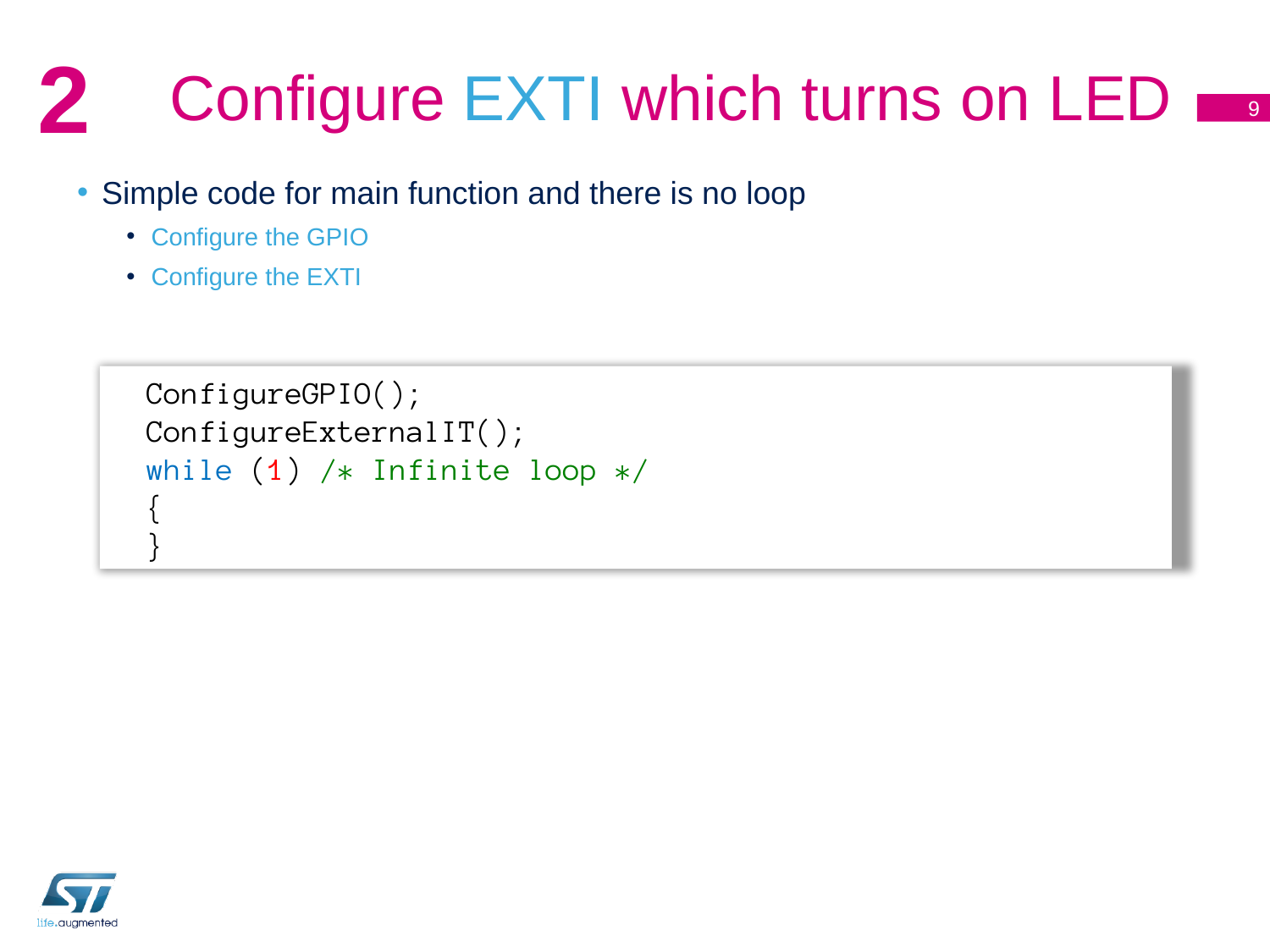

# Configure EXTI which turns on LED
2
9
Simple code for main function and there is no loop
Configure the GPIO
Configure the EXTI
  ConfigureGPIO();
  ConfigureExternalIT();
  while (1) /* Infinite loop */
  {
  }